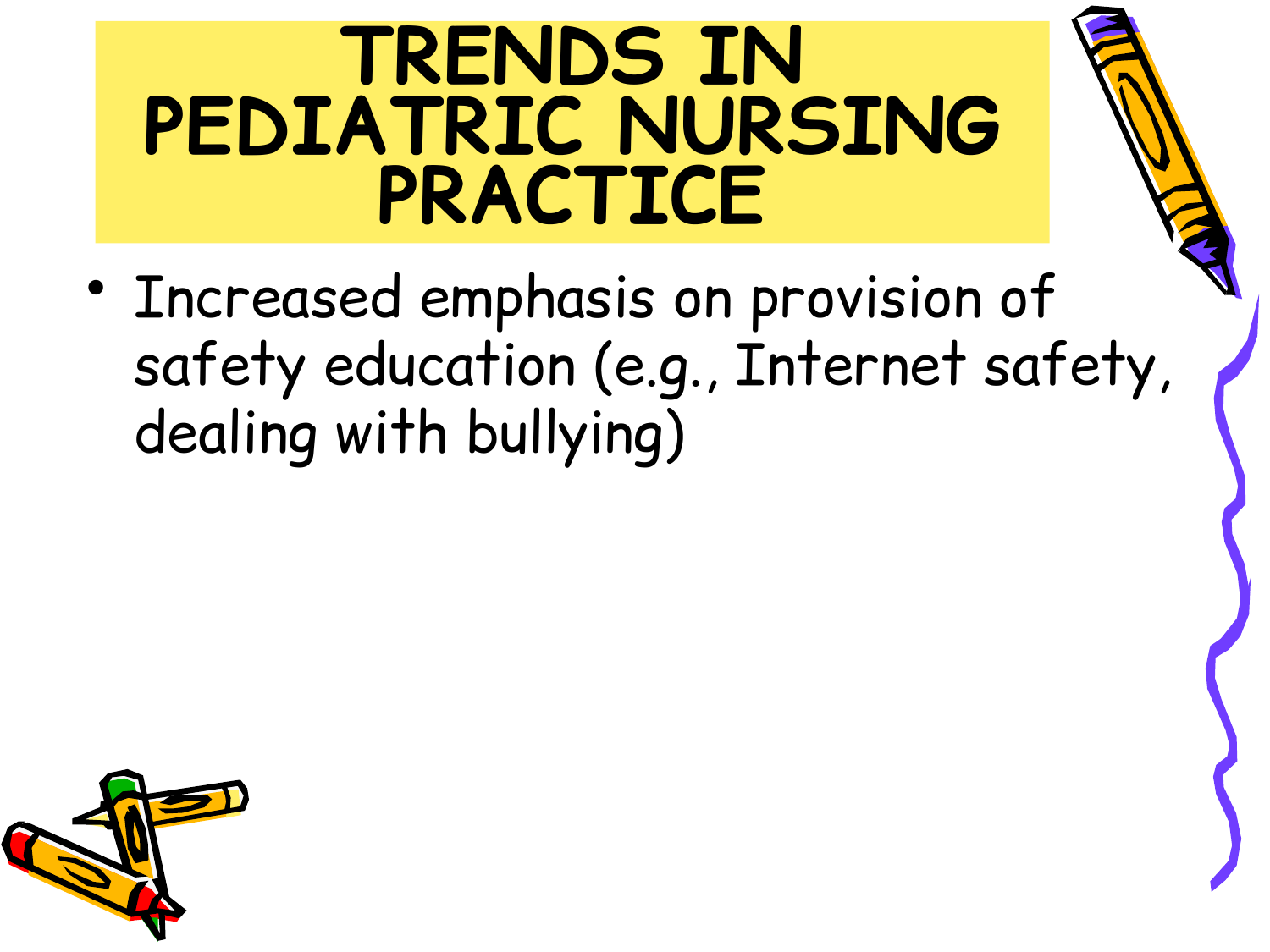

# TRENDS IN PEDIATRIC NURSING PRACTICE
Increased emphasis on provision of safety education (e.g., Internet safety, dealing with bullying)